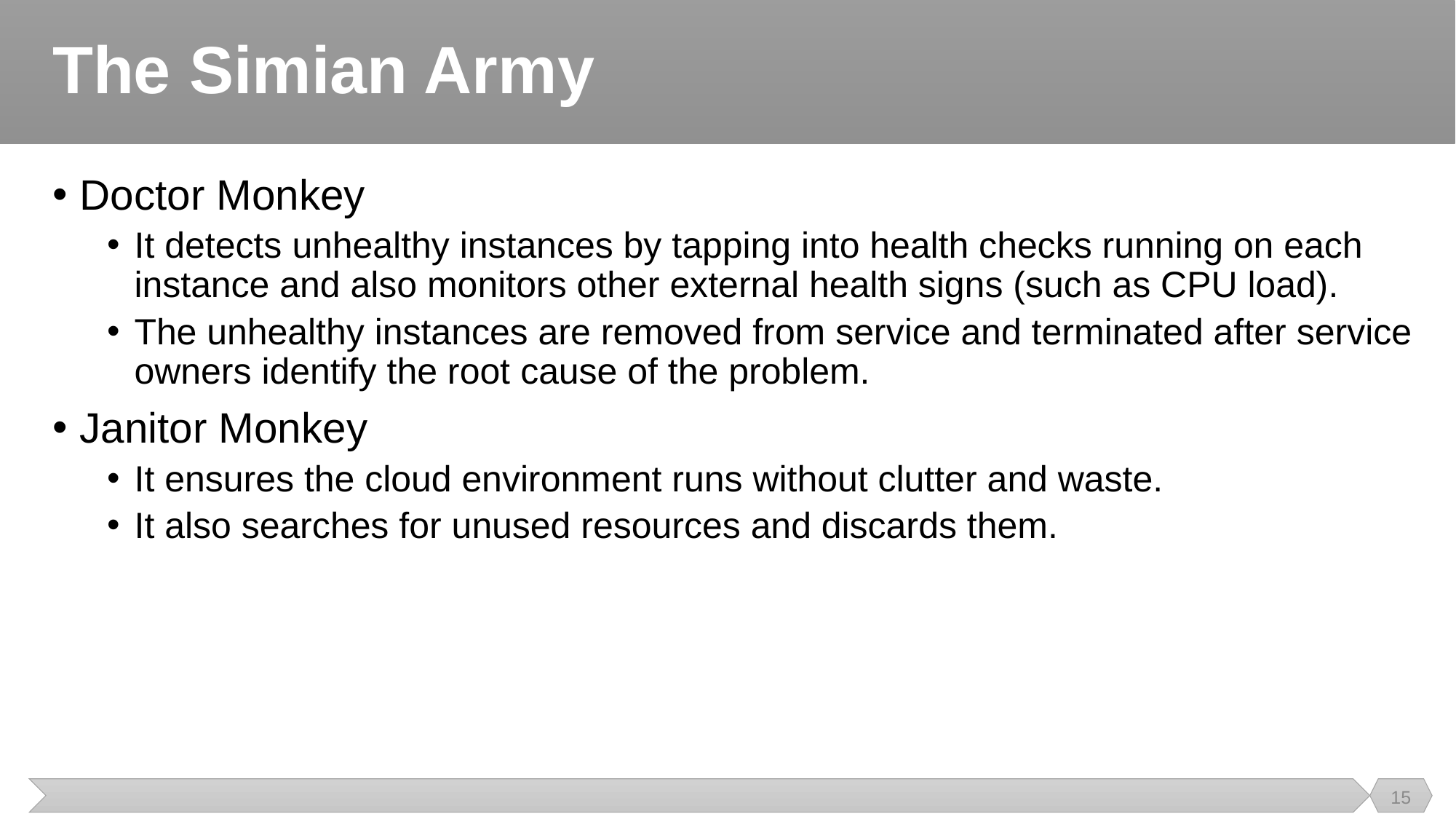

# The Simian Army
Doctor Monkey
It detects unhealthy instances by tapping into health checks running on each instance and also monitors other external health signs (such as CPU load).
The unhealthy instances are removed from service and terminated after service owners identify the root cause of the problem.
Janitor Monkey
It ensures the cloud environment runs without clutter and waste.
It also searches for unused resources and discards them.
15